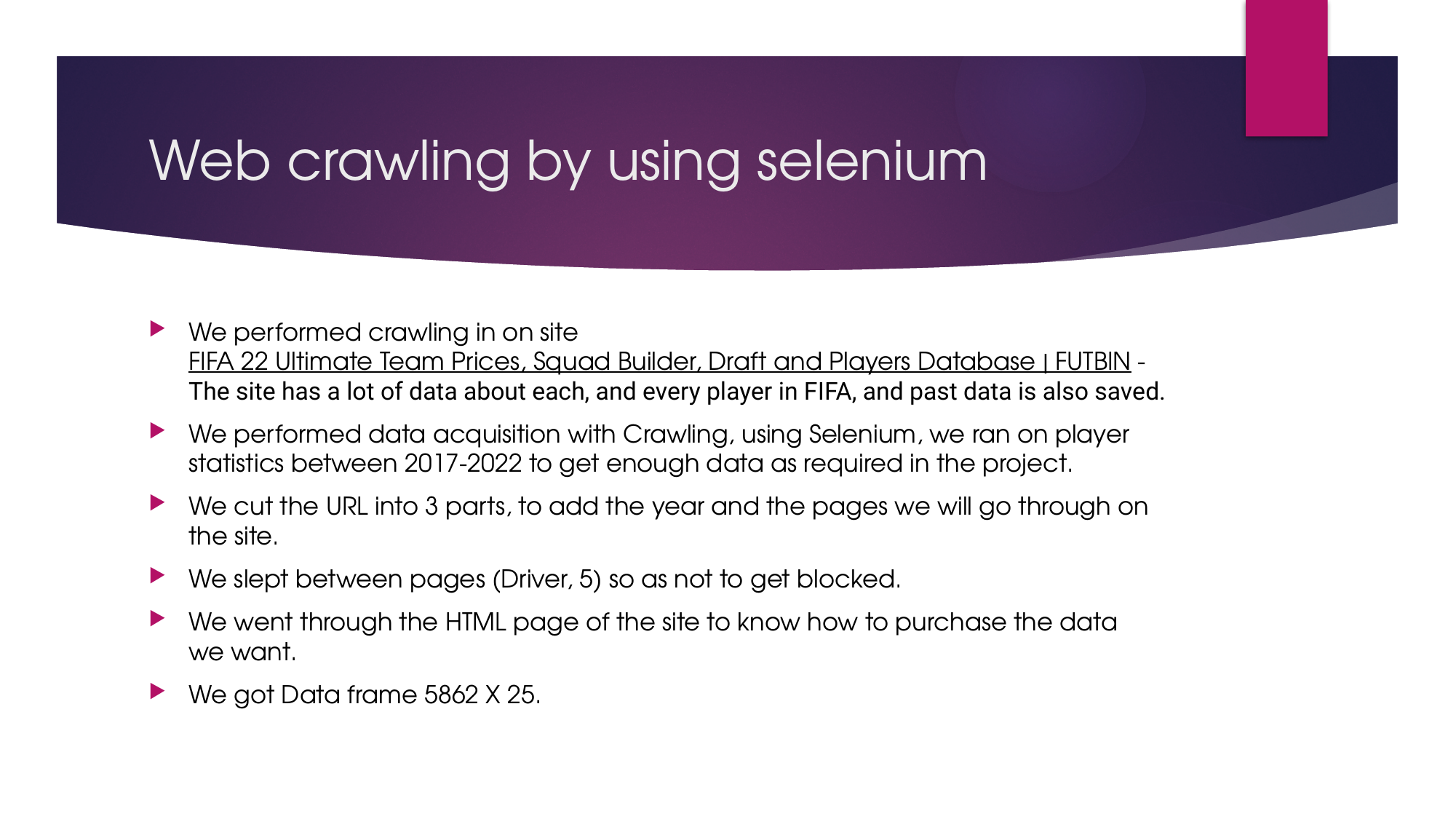

# Web crawling by using selenium
We performed crawling in on site FIFA 22 Ultimate Team Prices, Squad Builder, Draft and Players Database | FUTBIN - The site has a lot of data about each, and every player in FIFA, and past data is also saved.
We performed data acquisition with Crawling, using Selenium, we ran on player statistics between 2017-2022 to get enough data as required in the project.
We cut the URL into 3 parts, to add the year and the pages we will go through on the site.
We slept between pages (Driver, 5) so as not to get blocked.
We went through the HTML page of the site to know how to purchase the data          we want.
We got Data frame 5862 X 25.